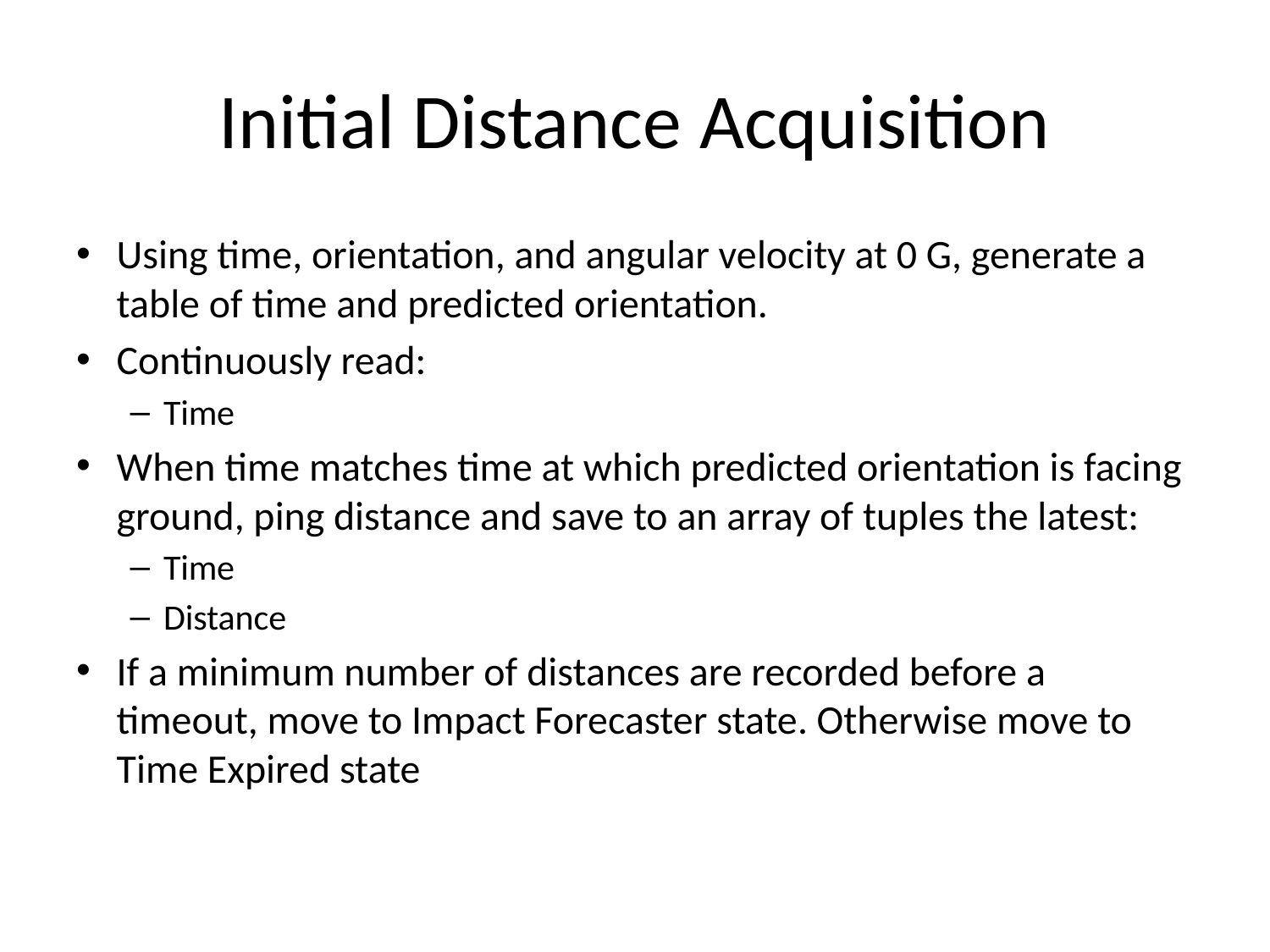

# Initial Distance Acquisition
Using time, orientation, and angular velocity at 0 G, generate a table of time and predicted orientation.
Continuously read:
Time
When time matches time at which predicted orientation is facing ground, ping distance and save to an array of tuples the latest:
Time
Distance
If a minimum number of distances are recorded before a timeout, move to Impact Forecaster state. Otherwise move to Time Expired state